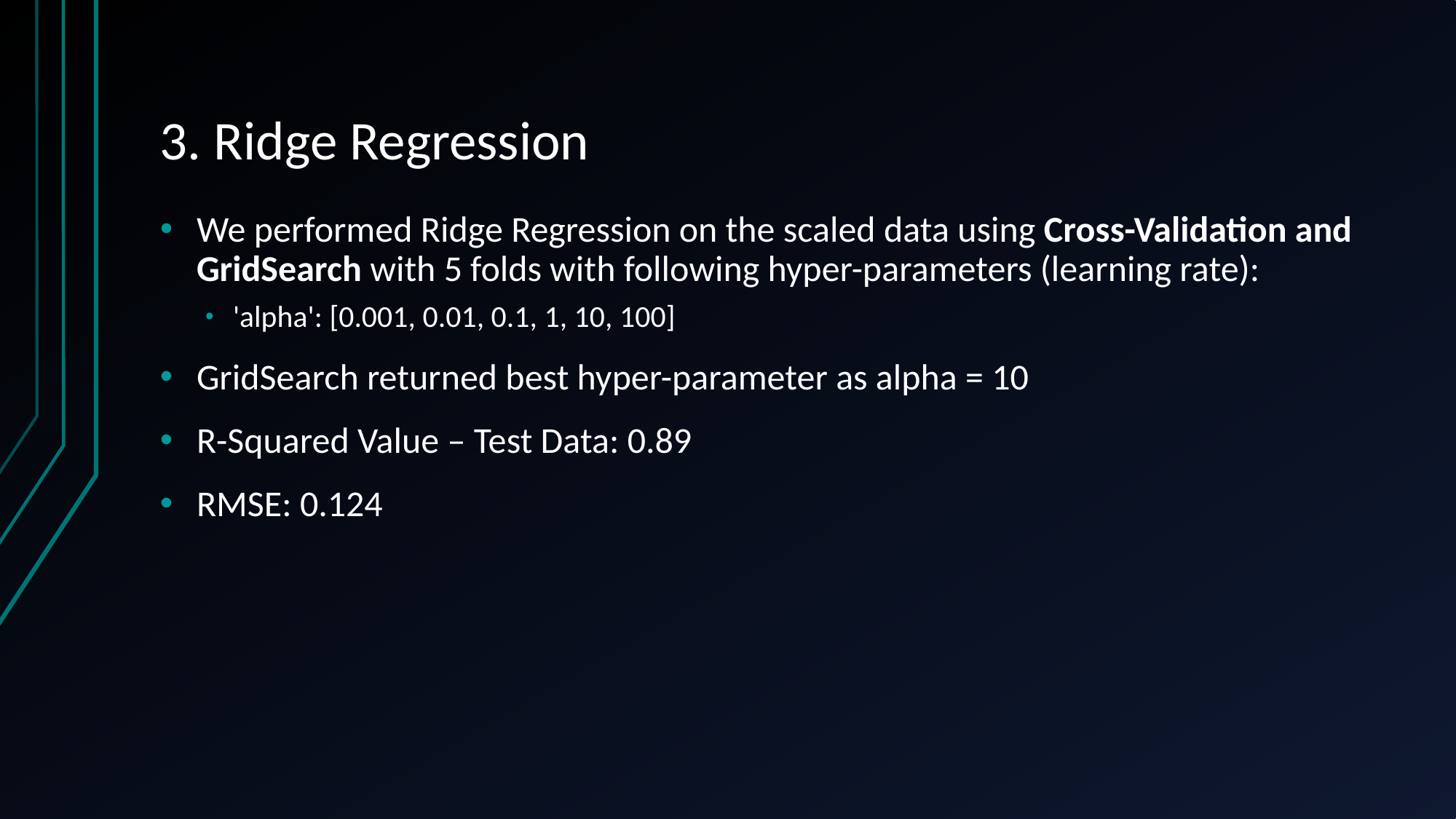

# 3. Ridge Regression
We performed Ridge Regression on the scaled data using Cross-Validation and GridSearch with 5 folds with following hyper-parameters (learning rate):
'alpha': [0.001, 0.01, 0.1, 1, 10, 100]
GridSearch returned best hyper-parameter as alpha = 10
R-Squared Value – Test Data: 0.89
RMSE: 0.124